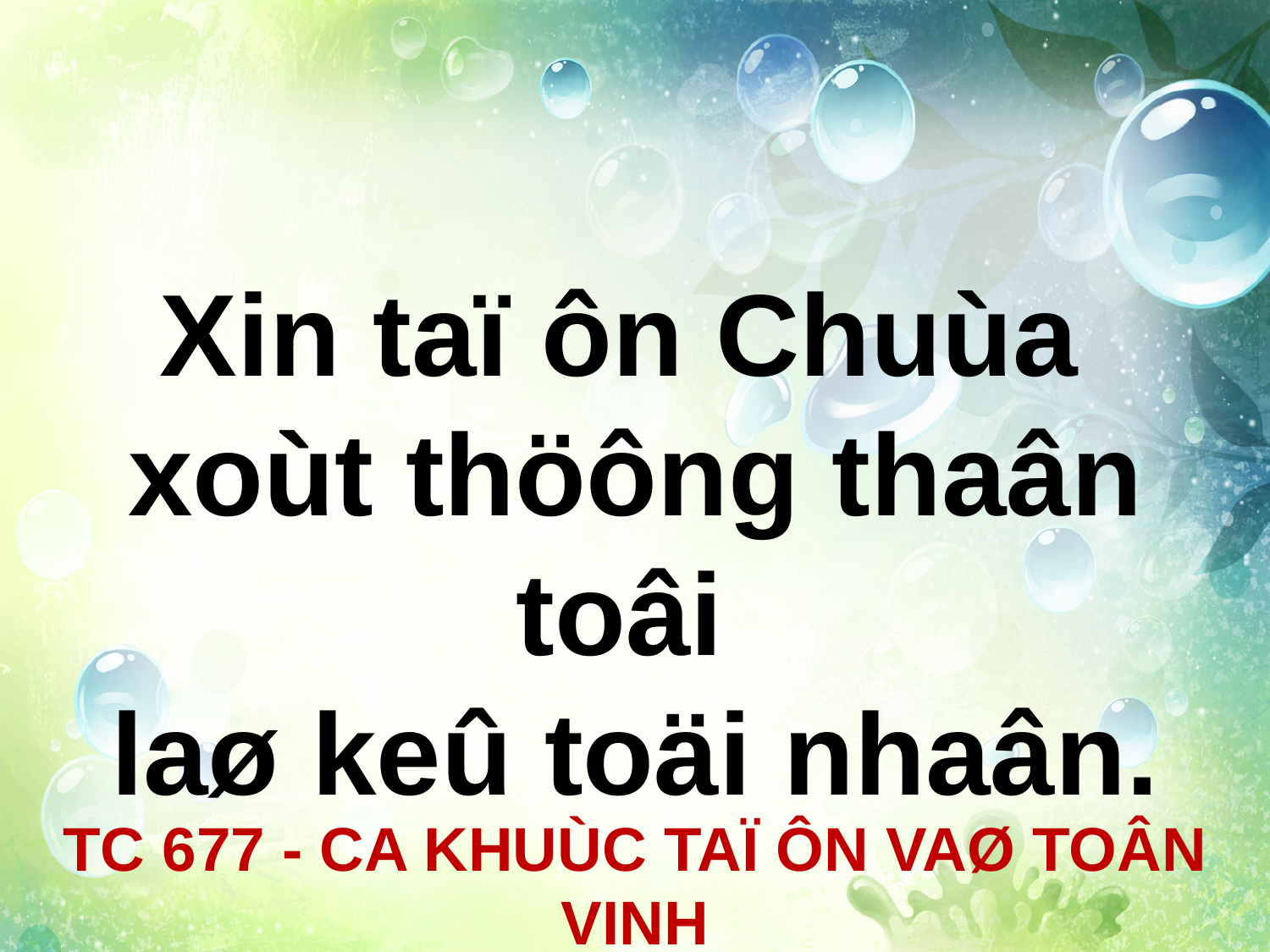

Xin taï ôn Chuùa
xoùt thöông thaân toâi
laø keû toäi nhaân.
TC 677 - CA KHUÙC TAÏ ÔN VAØ TOÂN VINH